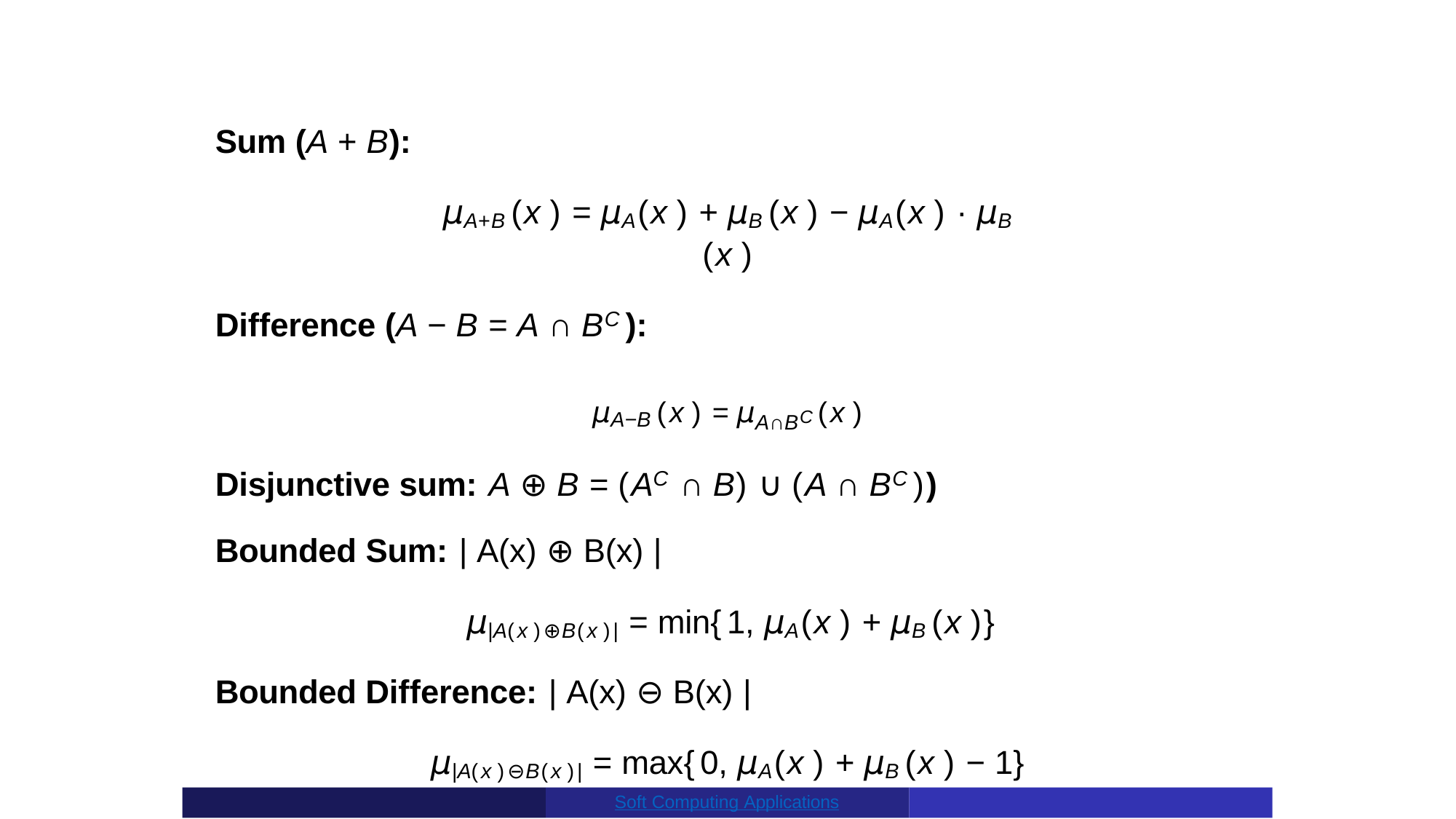

# Basic fuzzy set operations: Sum and Difference
Sum (A + B):
µA+B (x ) = µA(x ) + µB (x ) − µA(x ) · µB (x )
Difference (A − B = A ∩ BC ):
µA−B (x ) = µA∩BC (x )
Disjunctive sum: A ⊕ B = (AC  ∩ B) ∪ (A ∩ BC ))
Bounded Sum: | A(x) ⊕ B(x) |
µ|A(x )⊕B(x )| = min{1, µA(x ) + µB (x )}
Bounded Difference: | A(x) ⊖ B(x) |
µ|A(x )⊖B(x )| = max{0, µA(x ) + µB (x ) − 1}
Debasis Samanta (IIT Kharagpur)
10.01.2023
6 / 69

Soft Computing Applications